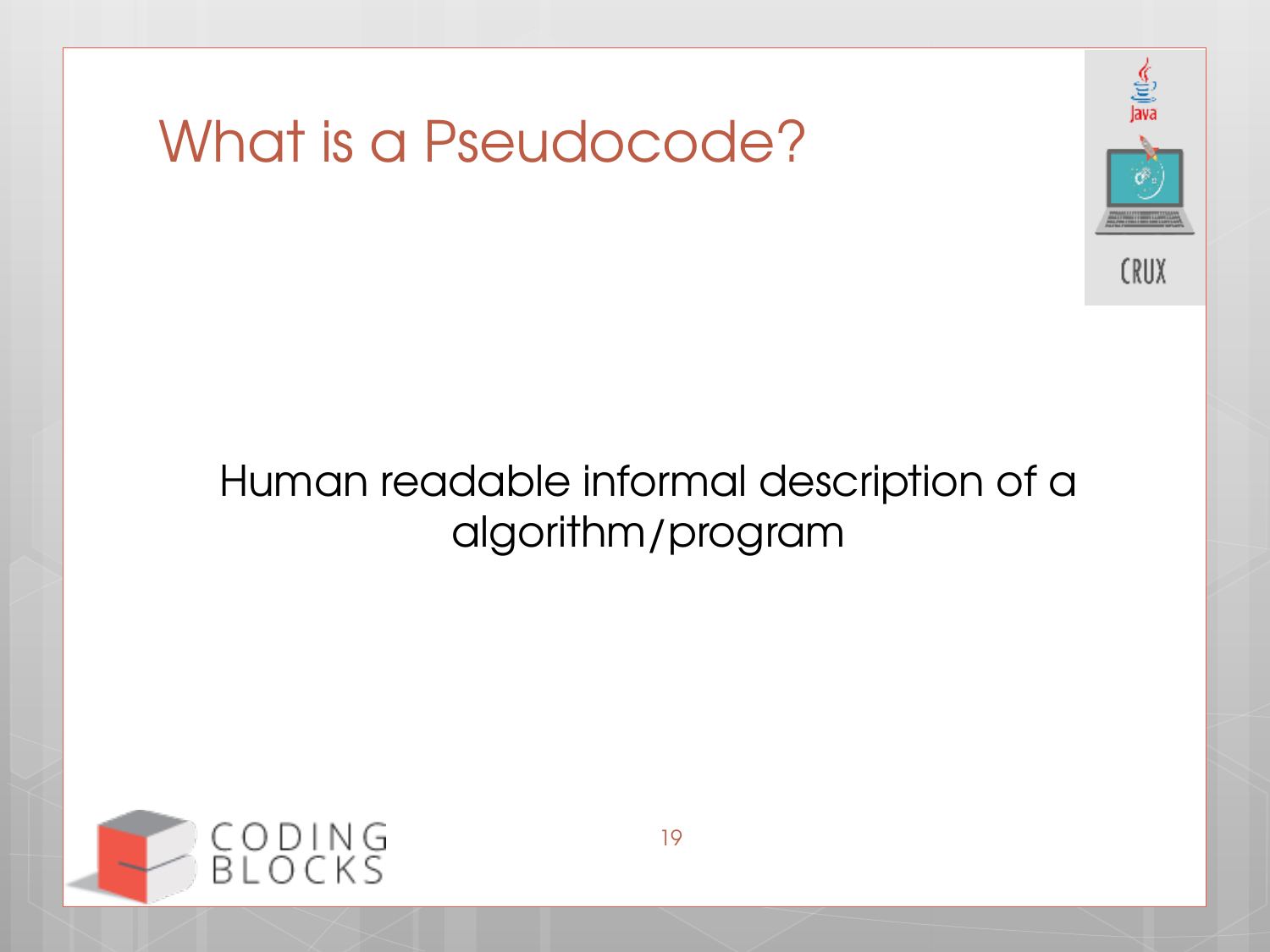

# What is a Pseudocode?
Human readable informal description of a algorithm/program
19